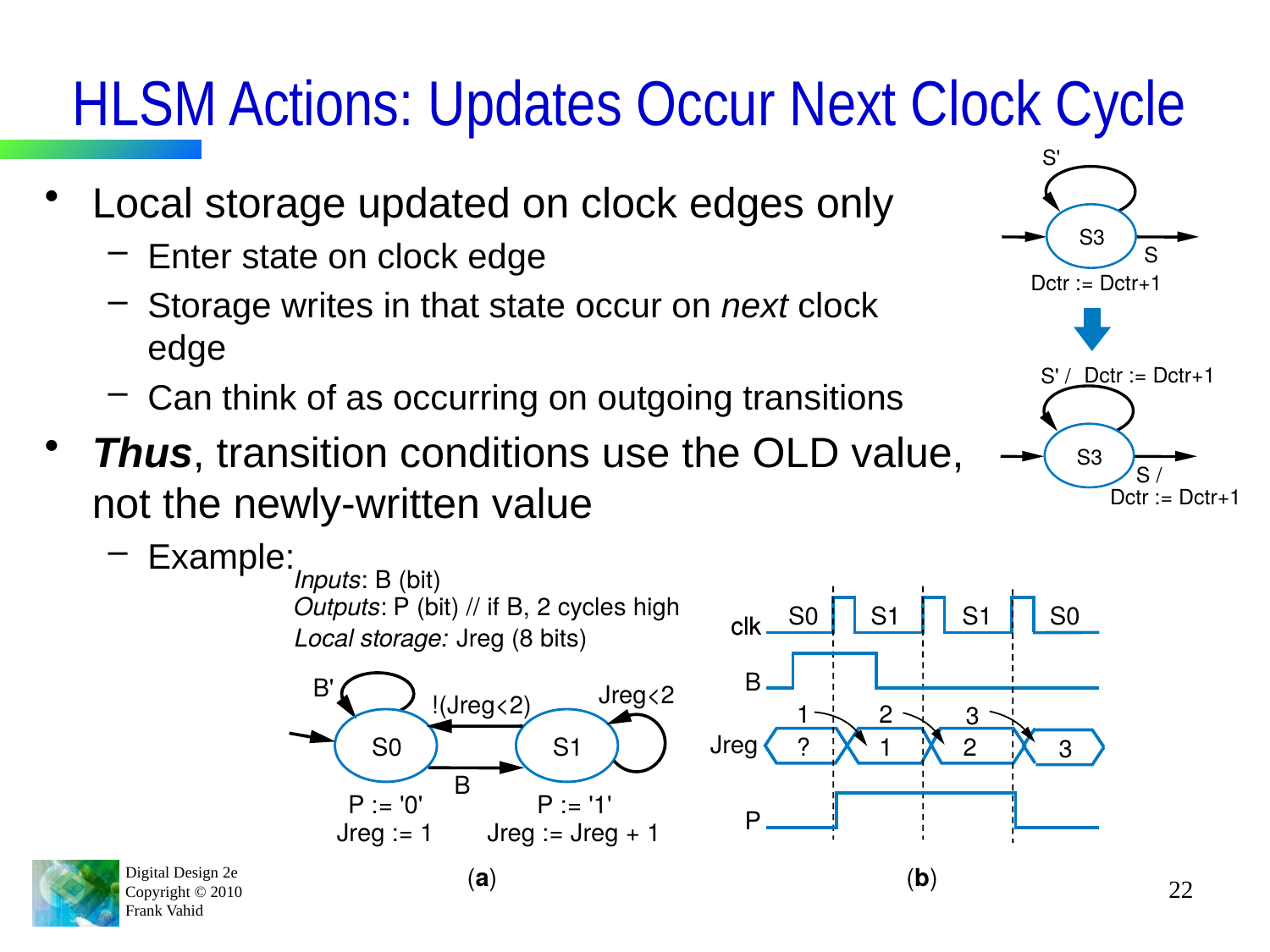

# HLSM Actions: Updates Occur Next Clock Cycle
S'

S3

S
Dctr := Dctr+1

Dctr := Dctr+1
S' /

S3

S /
Dctr := Dctr+1
Local storage updated on clock edges only
Enter state on clock edge
Storage writes in that state occur on next clock edge
Can think of as occurring on outgoing transitions
Thus, transition conditions use the OLD value, not the newly-written value
Example:

Inputs
:
B (bit)

Outputs
:
P (bit) // if B, 2 cycles high

S0
S1
S1
S0
clk
clk
Local storage:
 Jreg (8 bits)

B
B'

Jreg<2
!(Jreg<2)

1
2
3

Jreg

S0
S1
?
1
2

3

B
P := '0'
P := '1'

P
Jreg := 1
Jreg := Jreg + 1
a
b
(
)
(
)
22